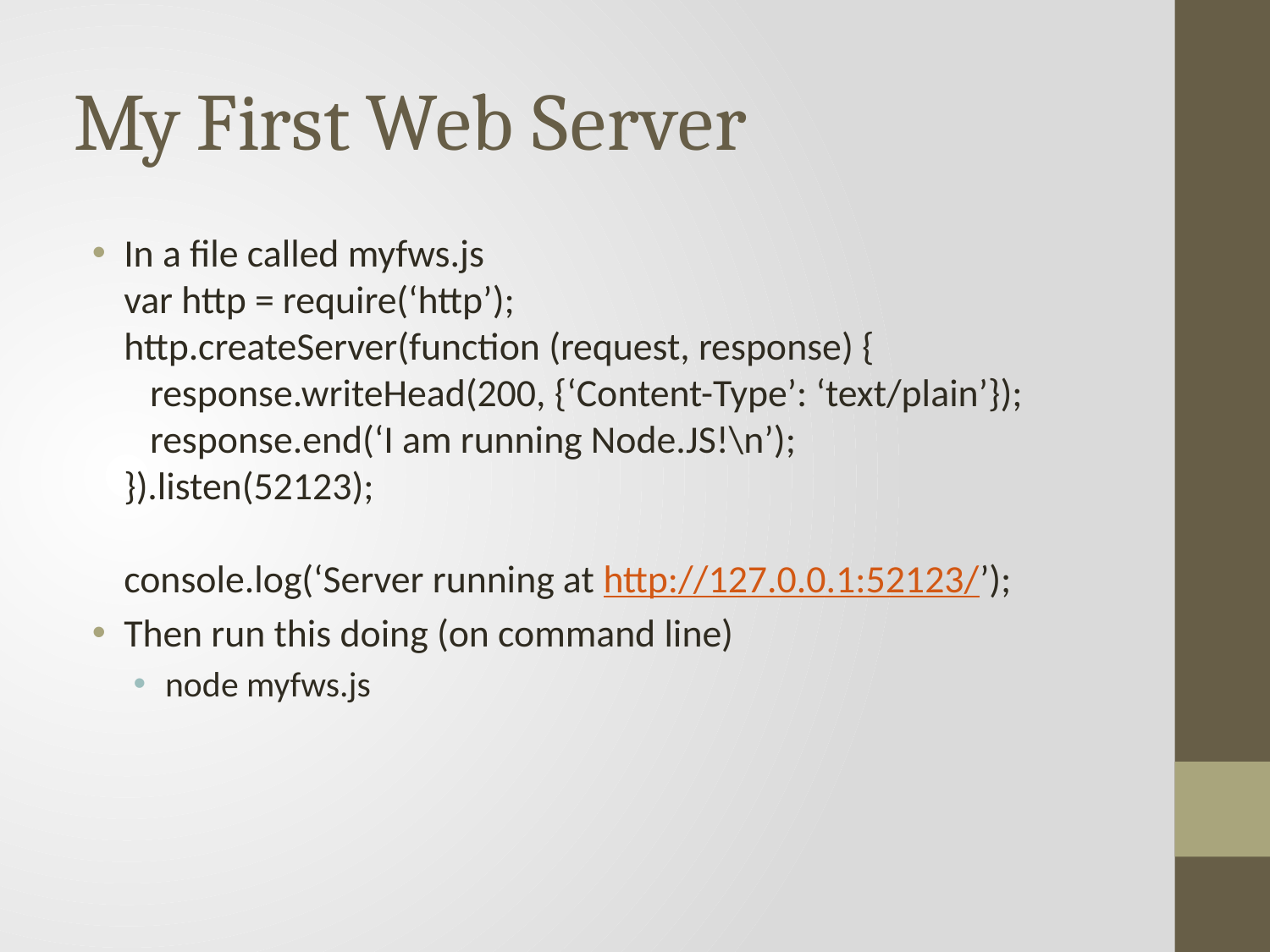

# My First Web Server
In a file called myfws.js
var http = require(‘http’);
http.createServer(function (request, response) {
   response.writeHead(200, {‘Content-Type’: ‘text/plain’});
   response.end(‘I am running Node.JS!\n’);
}).listen(52123);
console.log(‘Server running at http://127.0.0.1:52123/’);
Then run this doing (on command line)
node myfws.js